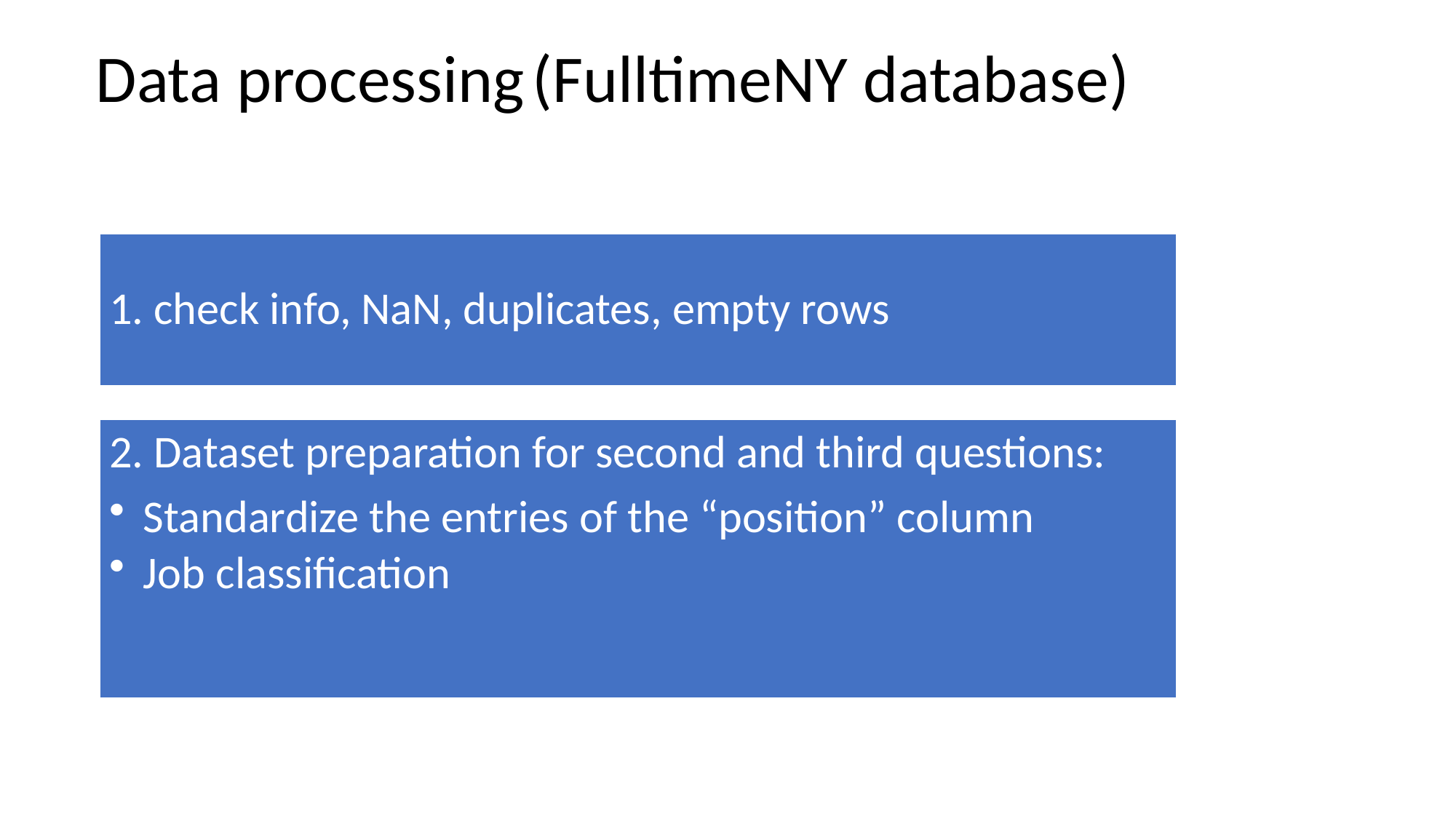

# Data processing	(FulltimeNY database)
1. check info, NaN, duplicates, empty rows
2. Dataset preparation for second and third questions:
Standardize the entries of the “position” column
Job classification